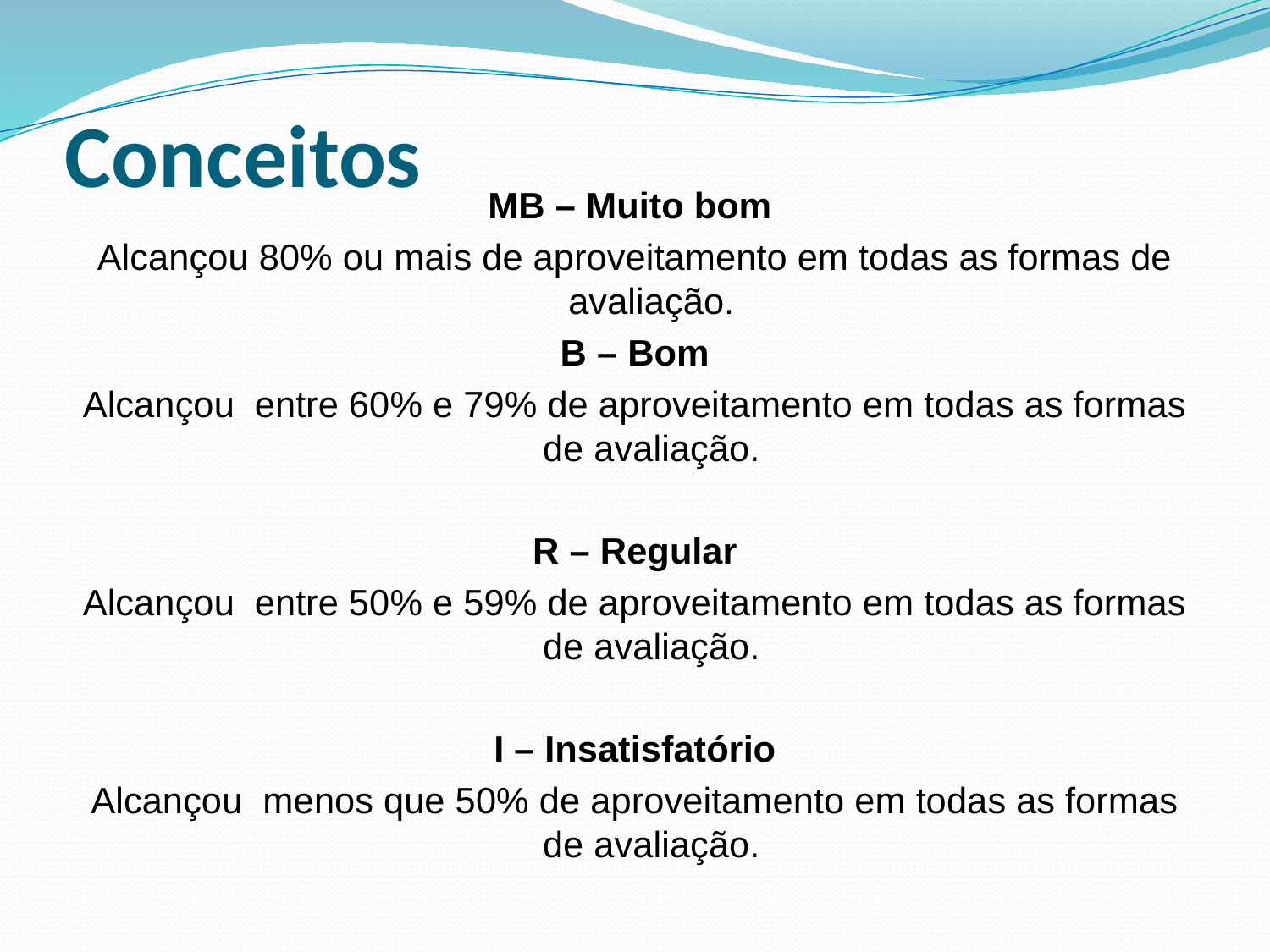

# Conceitos
MB – Muito bom
Alcançou 80% ou mais de aproveitamento em todas as formas de avaliação.
B – Bom
Alcançou  entre 60% e 79% de aproveitamento em todas as formas de avaliação.

R – Regular
Alcançou  entre 50% e 59% de aproveitamento em todas as formas de avaliação.

I – Insatisfatório
Alcançou  menos que 50% de aproveitamento em todas as formas de avaliação.